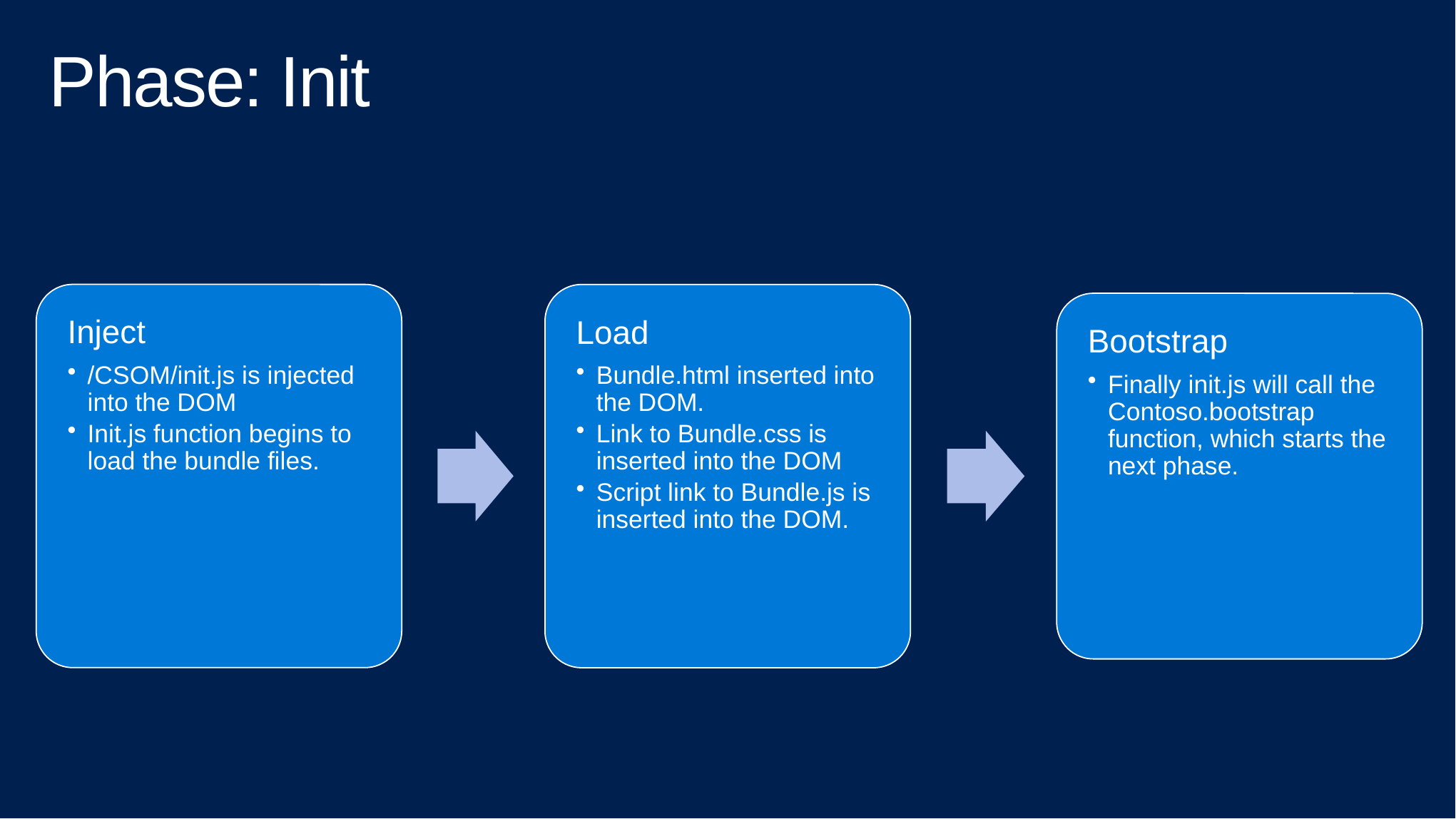

# Phase: Init
Inject
/CSOM/init.js is injected into the DOM
Init.js function begins to load the bundle files.

Load
Bundle.html inserted into the DOM.
Link to Bundle.css is inserted into the DOM
Script link to Bundle.js is inserted into the DOM.

Bootstrap
Finally init.js will call the Contoso.bootstrap function, which starts the next phase.